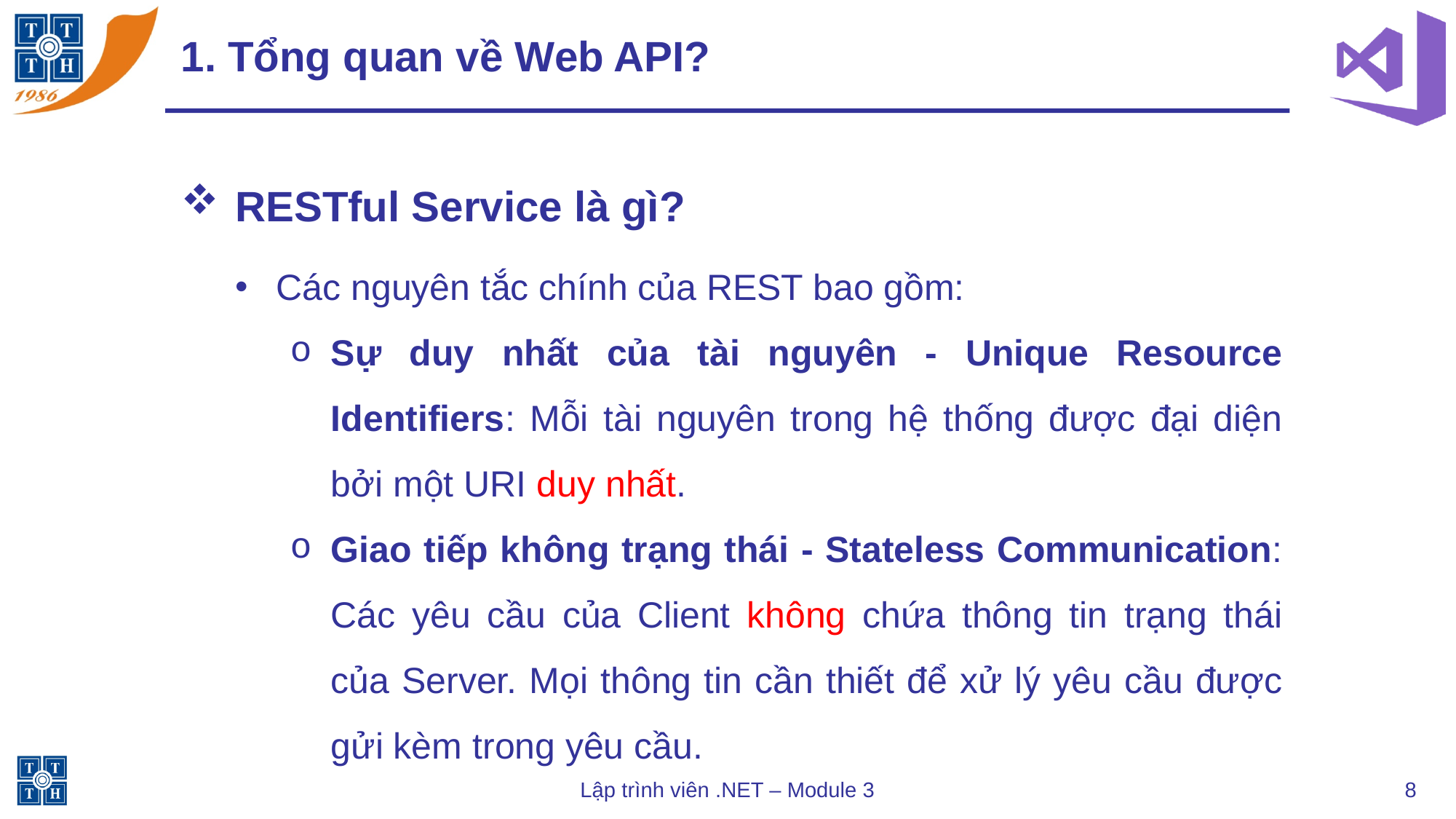

# 1. Tổng quan về Web API?
RESTful Service là gì?
Các nguyên tắc chính của REST bao gồm:
Sự duy nhất của tài nguyên - Unique Resource Identifiers: Mỗi tài nguyên trong hệ thống được đại diện bởi một URI duy nhất.
Giao tiếp không trạng thái - Stateless Communication: Các yêu cầu của Client không chứa thông tin trạng thái của Server. Mọi thông tin cần thiết để xử lý yêu cầu được gửi kèm trong yêu cầu.